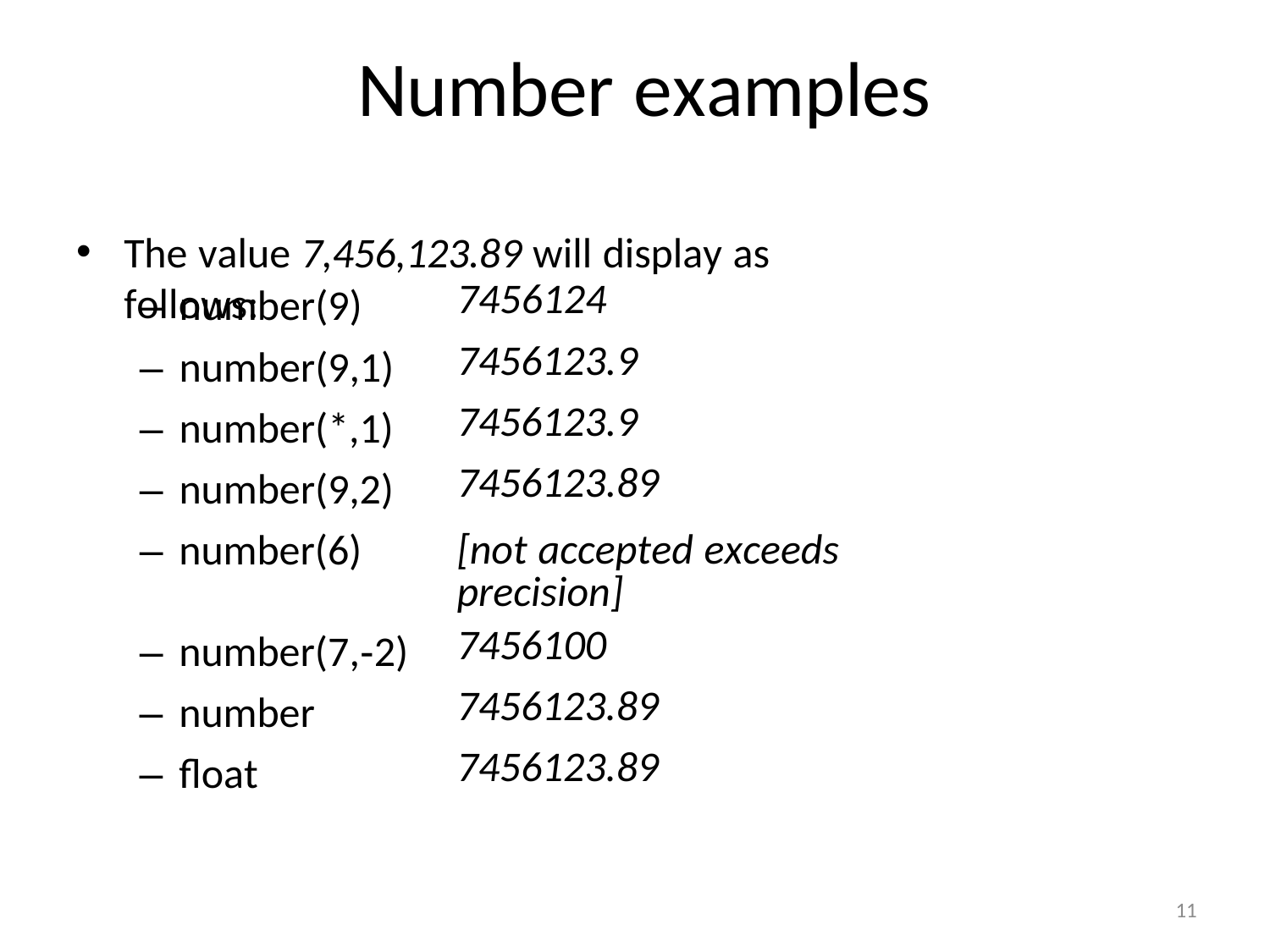

# Number examples
The value 7,456,123.89 will display as follows:
| – number(9) | 7456124 |
| --- | --- |
| – number(9,1) | 7456123.9 |
| – number(\*,1) | 7456123.9 |
| – number(9,2) | 7456123.89 |
| – number(6) | [not accepted exceeds precision] |
| – number(7,‐2) | 7456100 |
| – number | 7456123.89 |
| – float | 7456123.89 |
11